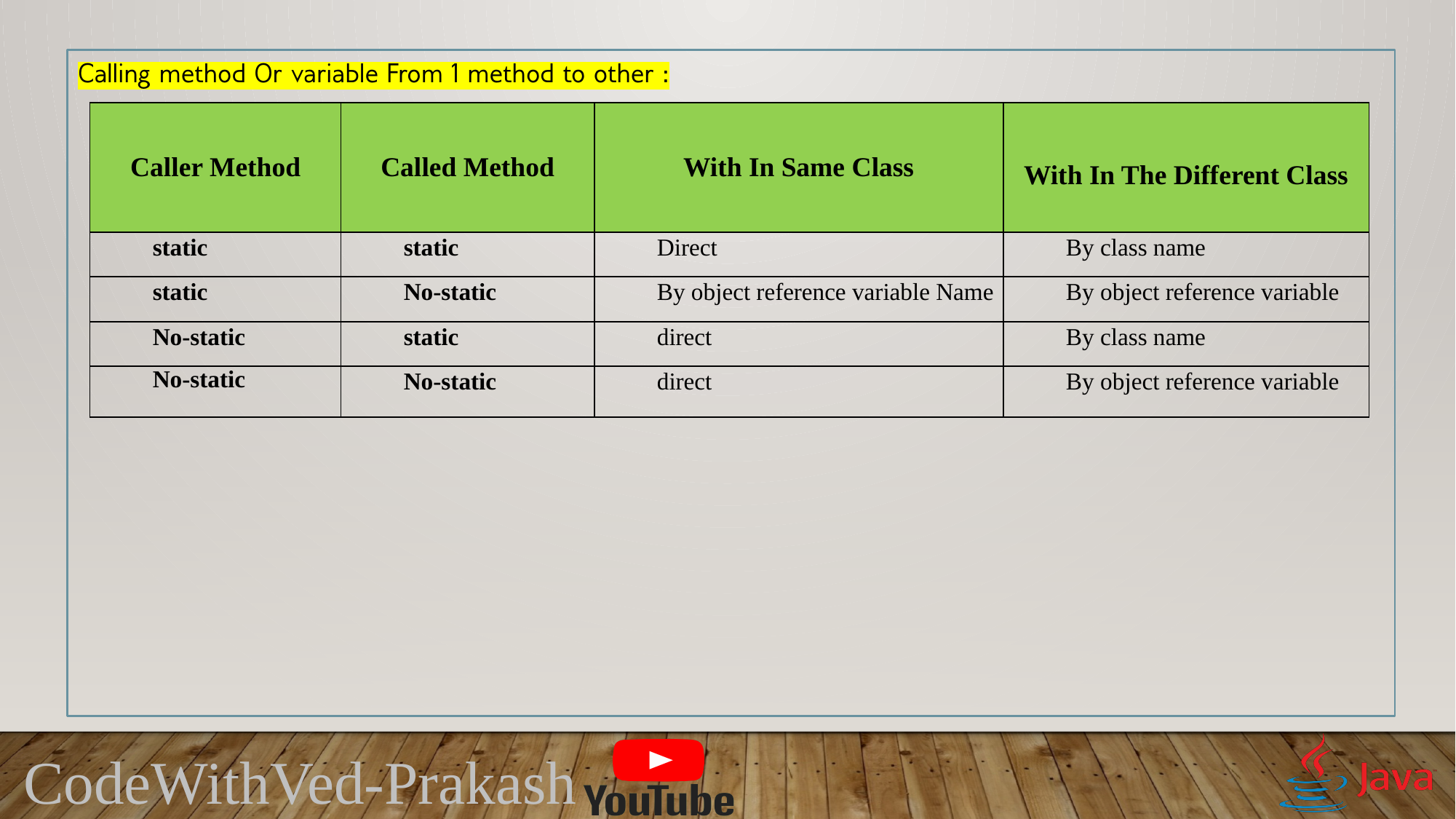

Calling method Or variable From 1 method to other :

| Caller Method | Called Method | With In Same Class | With In The Different Class |
| --- | --- | --- | --- |
| static | static | Direct | By class name |
| static | No-static | By object reference variable Name | By object reference variable |
| No-static | static | direct | By class name |
| No-static | No-static | direct | By object reference variable |